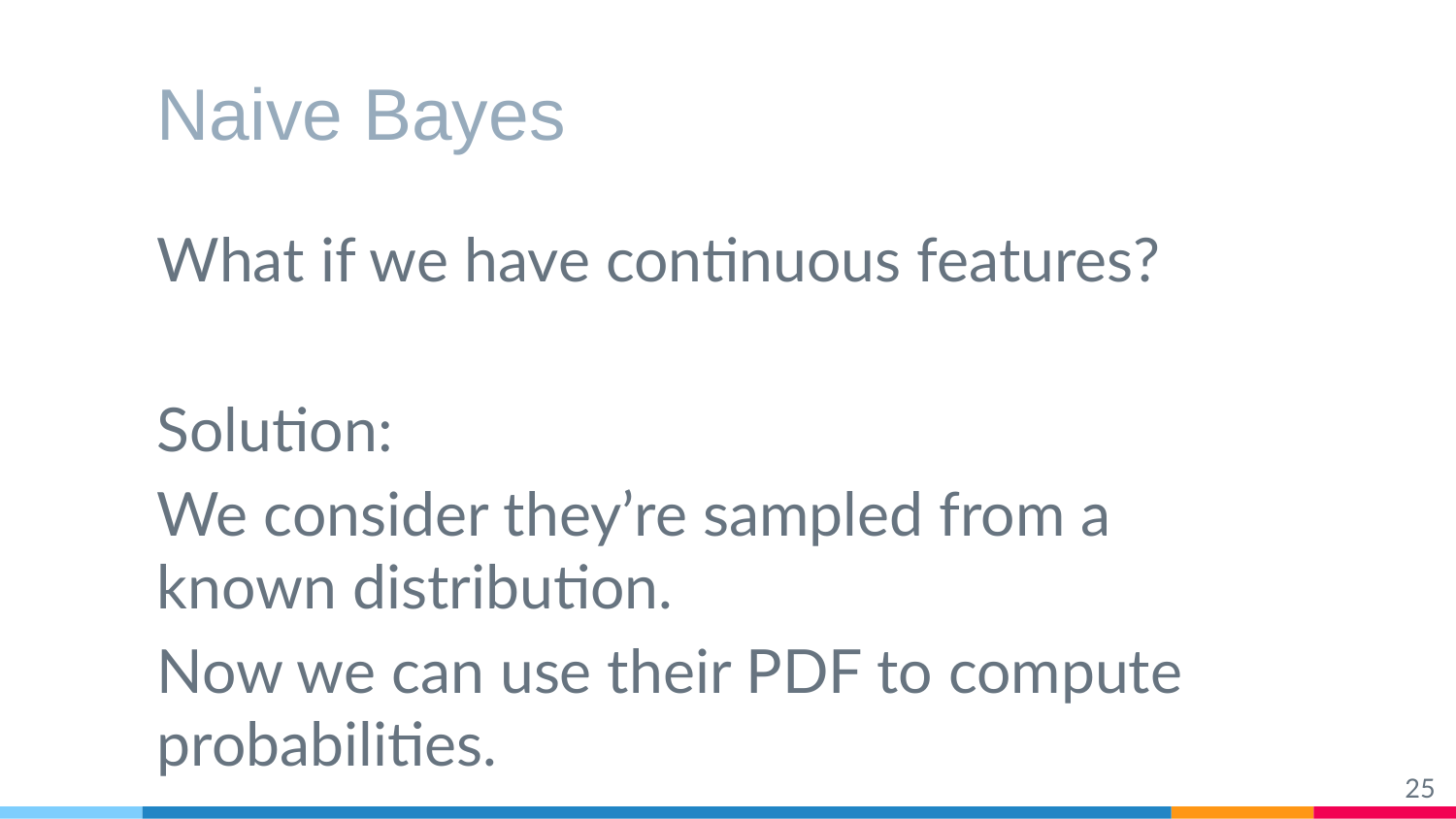

# Naive Bayes
What if we have continuous features?

Solution:
We consider they’re sampled from a known distribution.
Now we can use their PDF to compute probabilities.
25